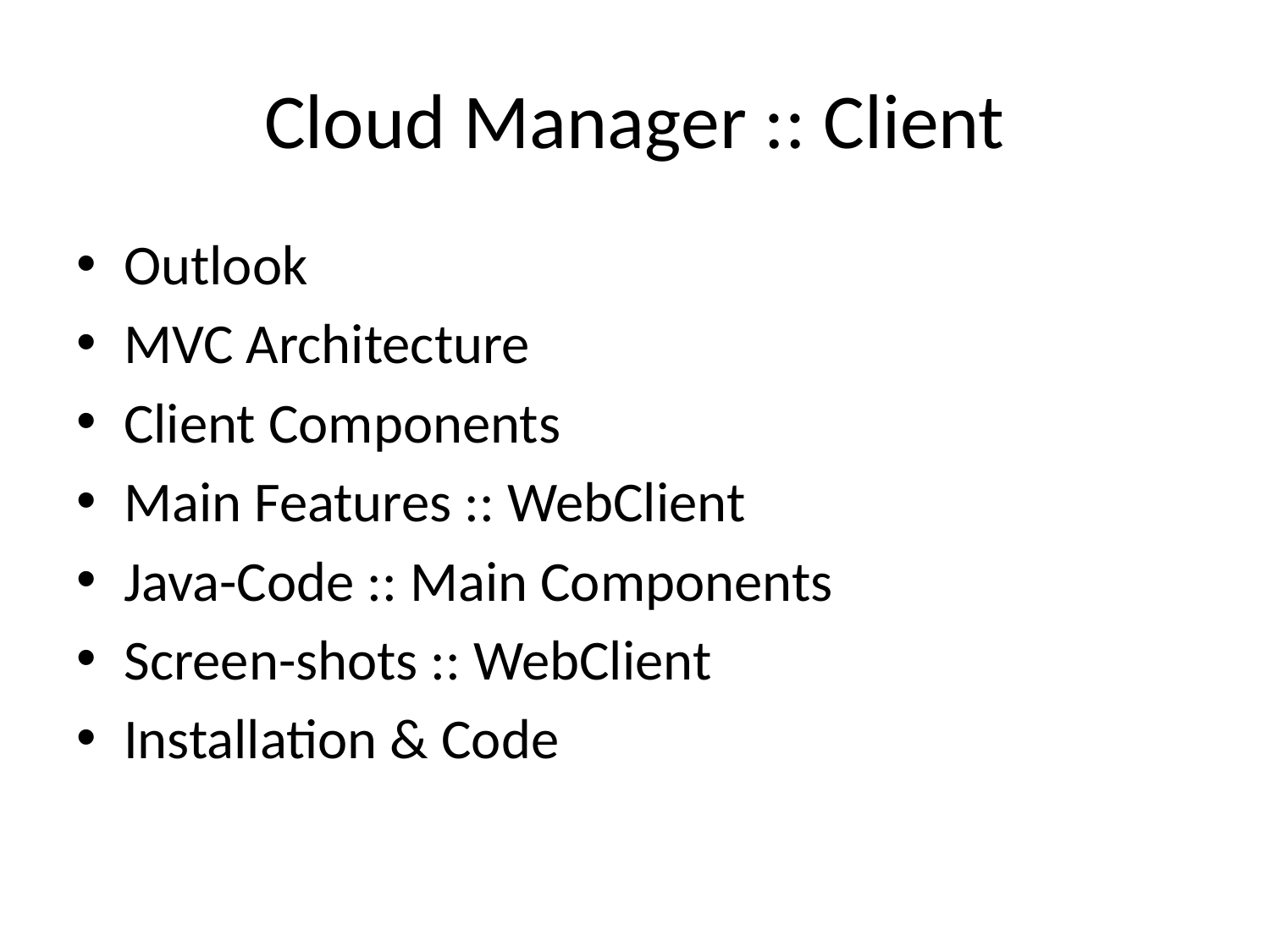

# Cloud Manager :: Client
Outlook
MVC Architecture
Client Components
Main Features :: WebClient
Java-Code :: Main Components
Screen-shots :: WebClient
Installation & Code